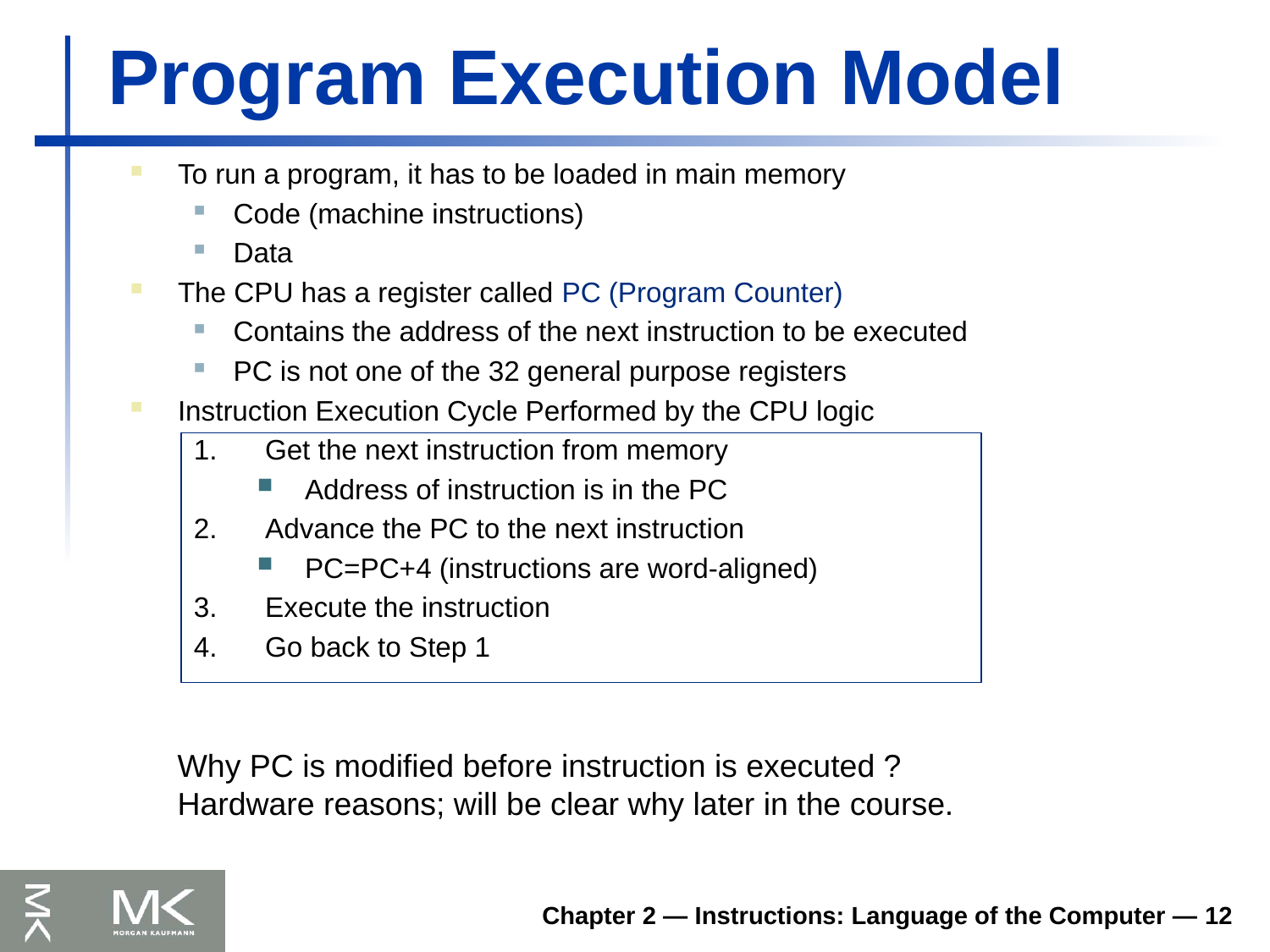

# Program Execution Model
To run a program, it has to be loaded in main memory
Code (machine instructions)
Data
The CPU has a register called PC (Program Counter)
Contains the address of the next instruction to be executed
PC is not one of the 32 general purpose registers
Instruction Execution Cycle Performed by the CPU logic
Get the next instruction from memory
Address of instruction is in the PC
Advance the PC to the next instruction
PC=PC+4 (instructions are word-aligned)
Execute the instruction
Go back to Step 1

Why PC is modified before instruction is executed ? Hardware reasons; will be clear why later in the course.
Chapter 2 — Instructions: Language of the Computer — 12